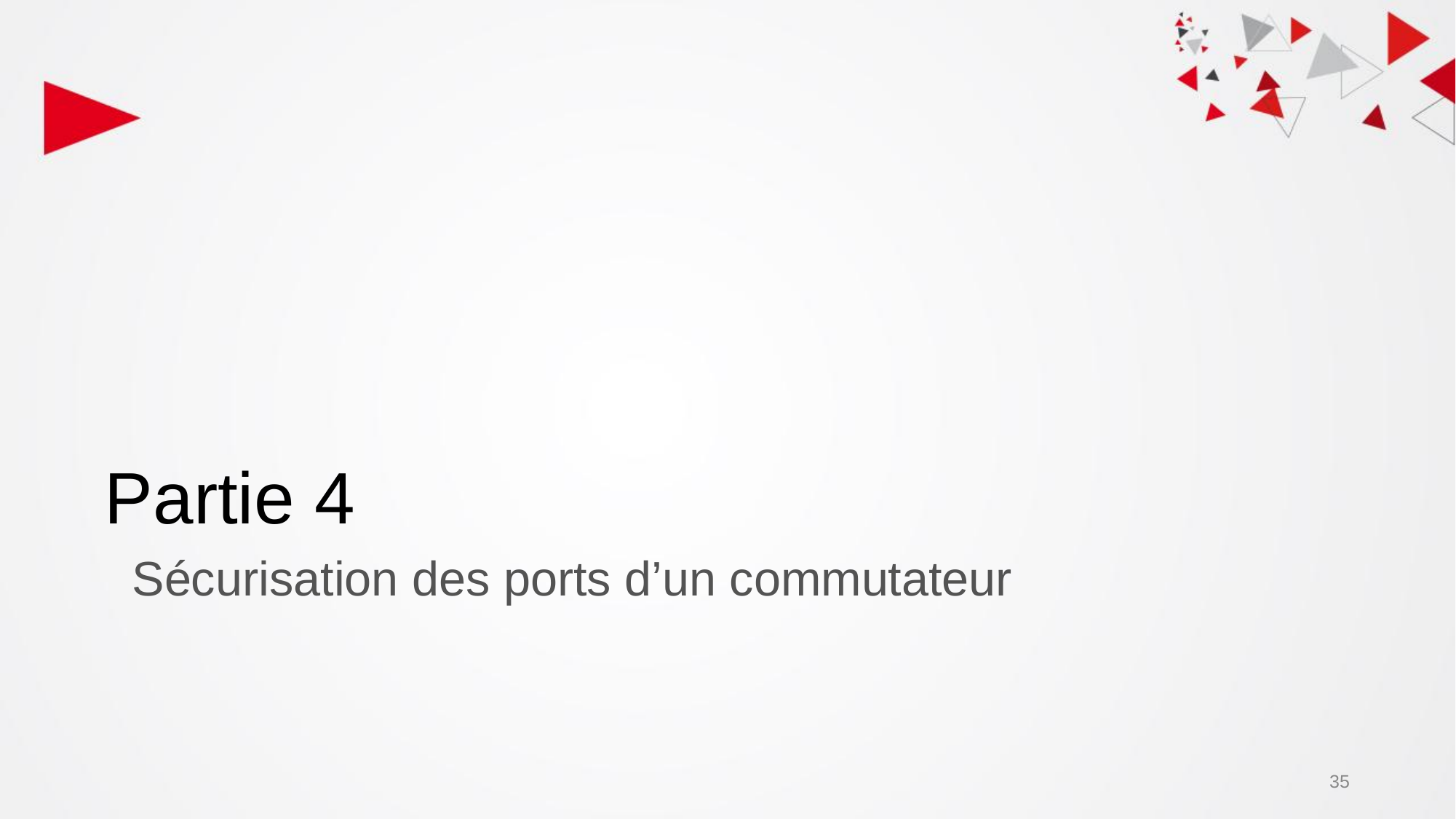

# Partie 4
Sécurisation des ports d’un commutateur
35